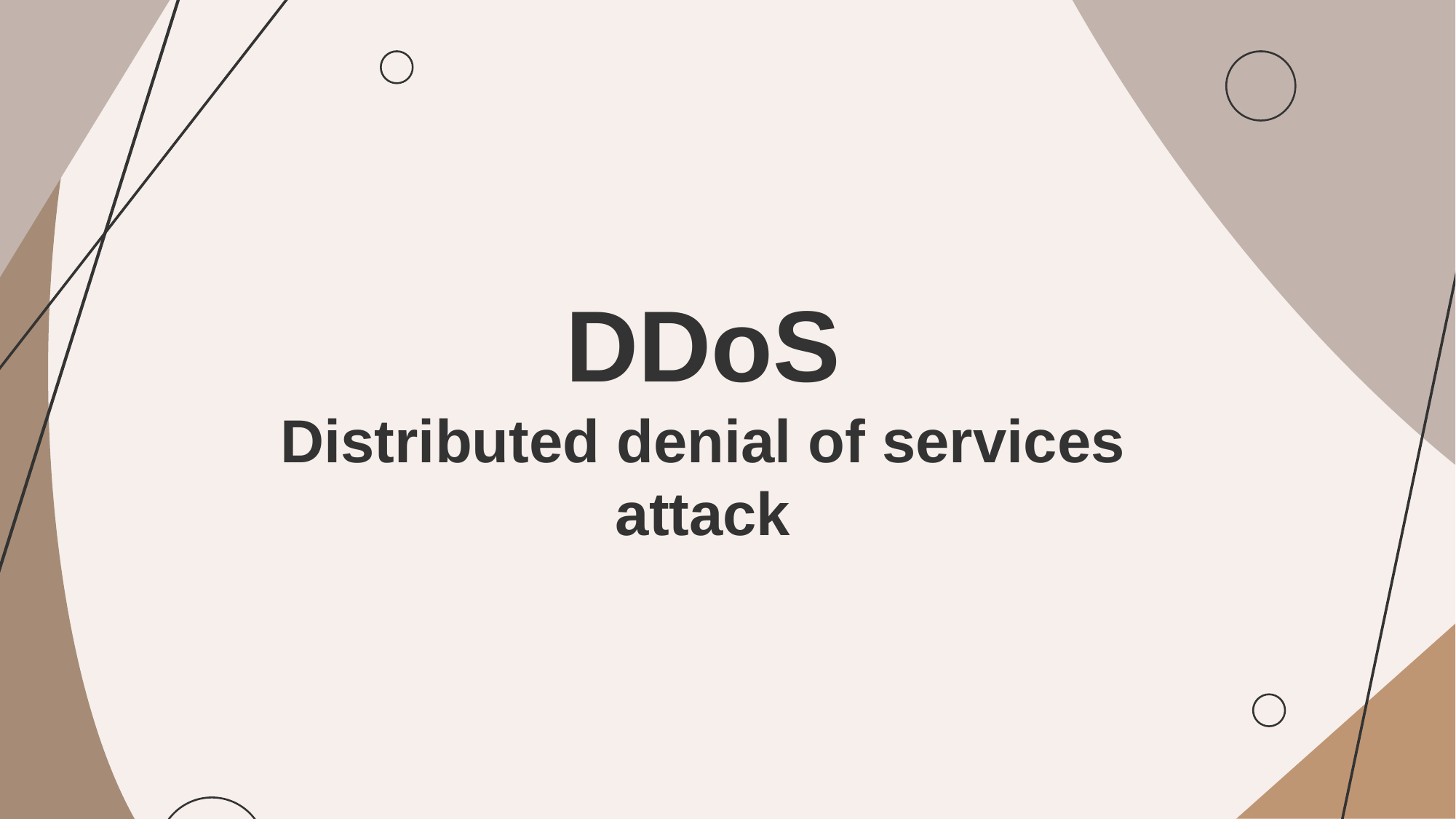

# DDoS Distributed denial of services attack